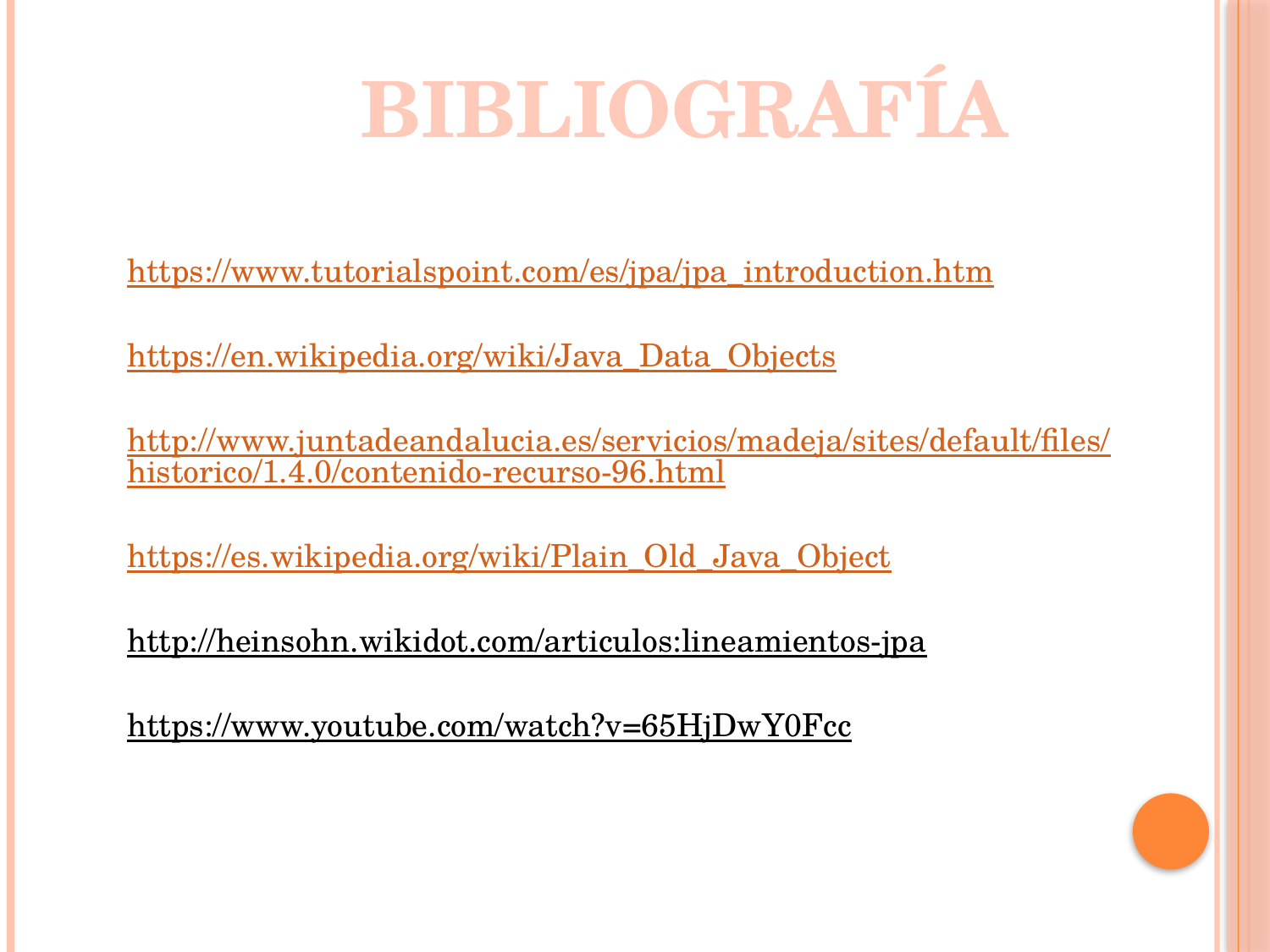

BIBLIOGRAFÍA

https://www.tutorialspoint.com/es/jpa/jpa_introduction.htm

https://en.wikipedia.org/wiki/Java_Data_Objects

http://www.juntadeandalucia.es/servicios/madeja/sites/default/files/historico/1.4.0/contenido-recurso-96.html

https://es.wikipedia.org/wiki/Plain_Old_Java_Object

http://heinsohn.wikidot.com/articulos:lineamientos-jpa

https://www.youtube.com/watch?v=65HjDwY0Fcc